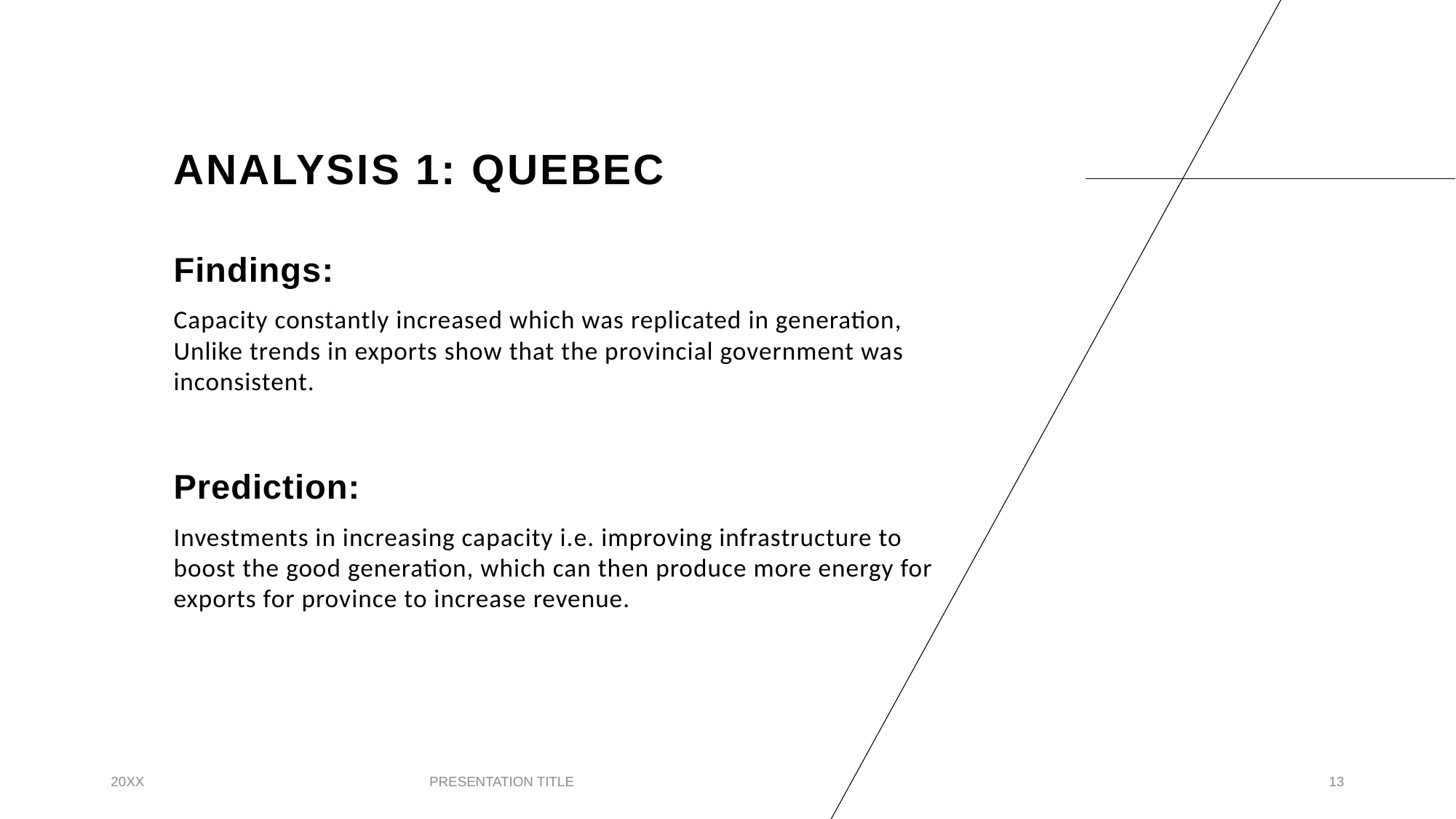

# Analysis 1: Quebec
Findings:
Capacity constantly increased which was replicated in generation, Unlike trends in exports show that the provincial government was inconsistent.

Prediction:
Investments in increasing capacity i.e. improving infrastructure to boost the good generation, which can then produce more energy for exports for province to increase revenue.

20XX
PRESENTATION TITLE
13